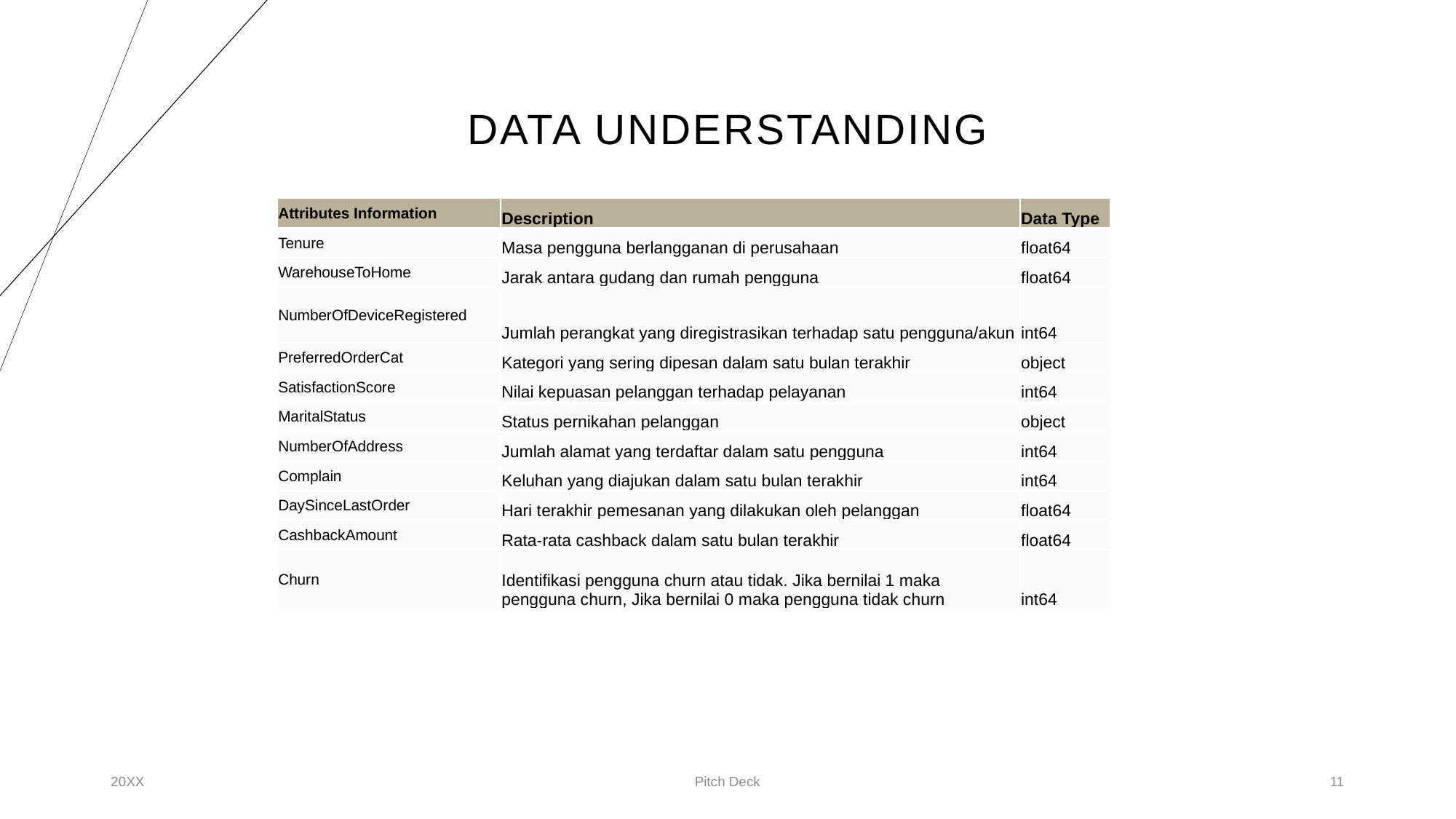

# Data Understanding
| Attributes Information | Description | Data Type |
| --- | --- | --- |
| Tenure | Masa pengguna berlangganan di perusahaan | float64 |
| WarehouseToHome | Jarak antara gudang dan rumah pengguna | float64 |
| NumberOfDeviceRegistered | Jumlah perangkat yang diregistrasikan terhadap satu pengguna/akun | int64 |
| PreferredOrderCat | Kategori yang sering dipesan dalam satu bulan terakhir | object |
| SatisfactionScore | Nilai kepuasan pelanggan terhadap pelayanan | int64 |
| MaritalStatus | Status pernikahan pelanggan | object |
| NumberOfAddress | Jumlah alamat yang terdaftar dalam satu pengguna | int64 |
| Complain | Keluhan yang diajukan dalam satu bulan terakhir | int64 |
| DaySinceLastOrder | Hari terakhir pemesanan yang dilakukan oleh pelanggan | float64 |
| CashbackAmount | Rata-rata cashback dalam satu bulan terakhir | float64 |
| Churn | Identifikasi pengguna churn atau tidak. Jika bernilai 1 maka pengguna churn, Jika bernilai 0 maka pengguna tidak churn | int64 |
20XX
Pitch Deck
11